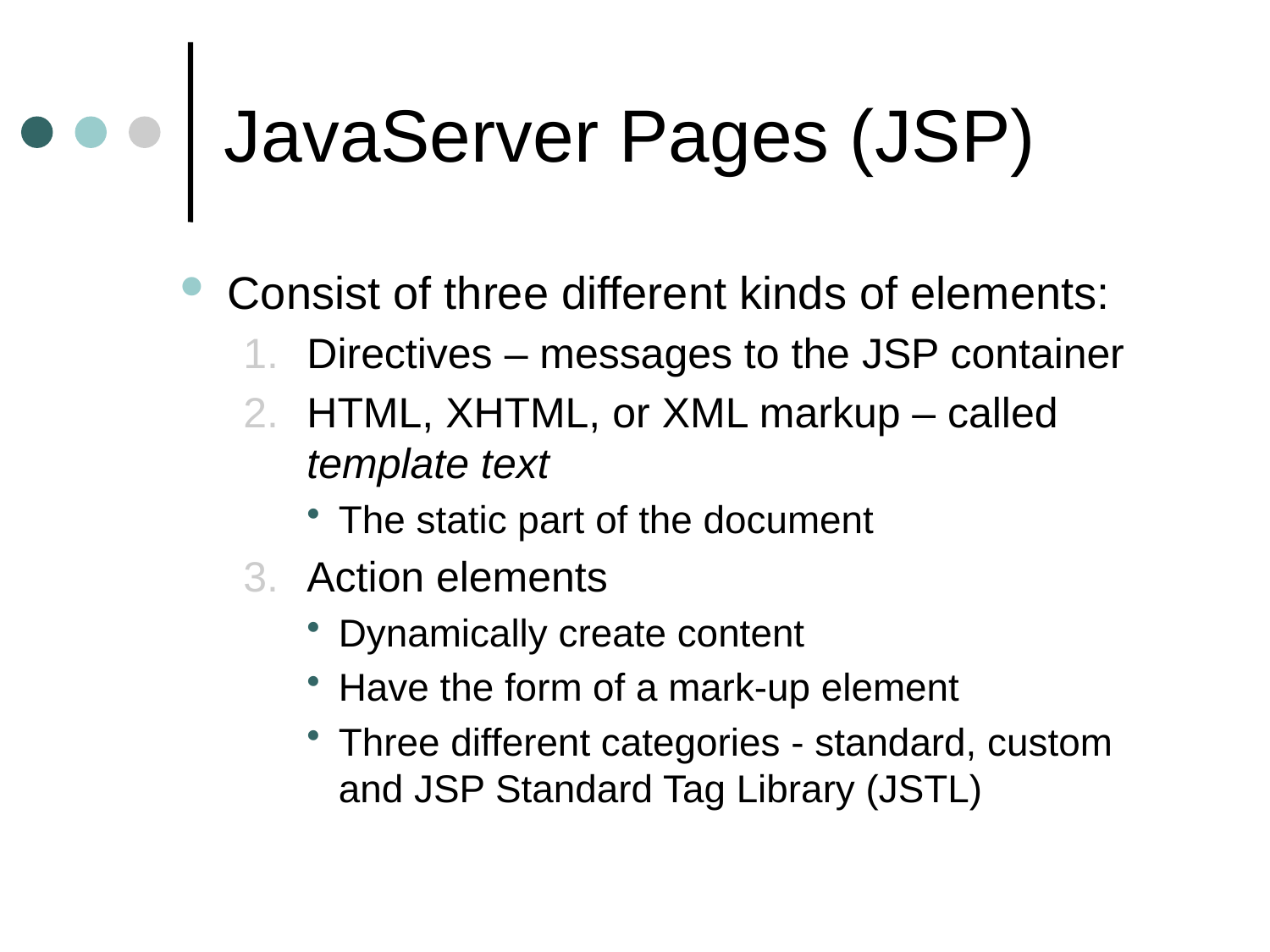

# JavaServer Pages (JSP)
Consist of three different kinds of elements:
Directives – messages to the JSP container
HTML, XHTML, or XML markup – called template text
The static part of the document
Action elements
Dynamically create content
Have the form of a mark-up element
Three different categories - standard, custom and JSP Standard Tag Library (JSTL)